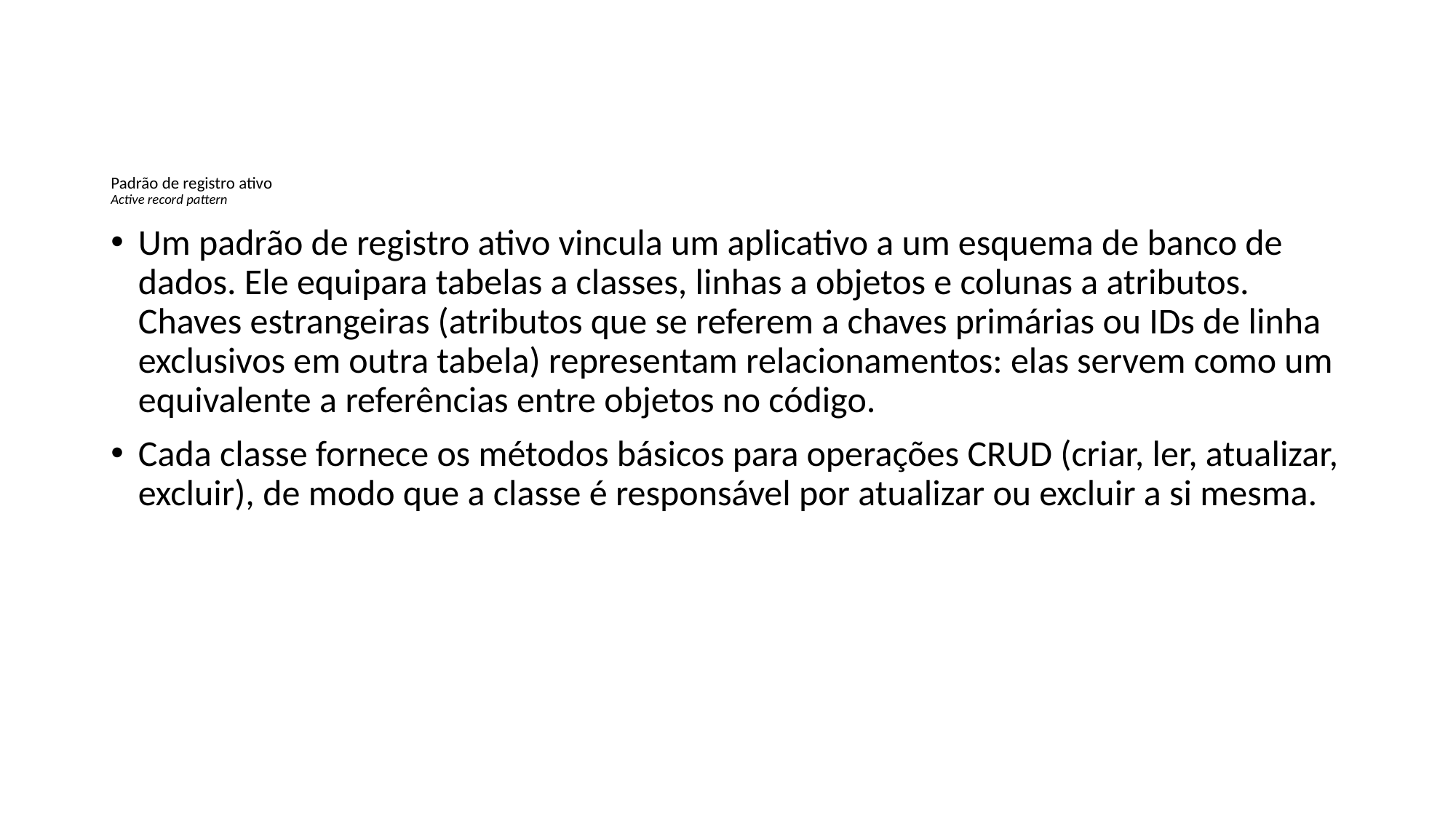

# Padrão de registro ativo Active record pattern
Um padrão de registro ativo vincula um aplicativo a um esquema de banco de dados. Ele equipara tabelas a classes, linhas a objetos e colunas a atributos. Chaves estrangeiras (atributos que se referem a chaves primárias ou IDs de linha exclusivos em outra tabela) representam relacionamentos: elas servem como um equivalente a referências entre objetos no código.
Cada classe fornece os métodos básicos para operações CRUD (criar, ler, atualizar, excluir), de modo que a classe é responsável por atualizar ou excluir a si mesma.